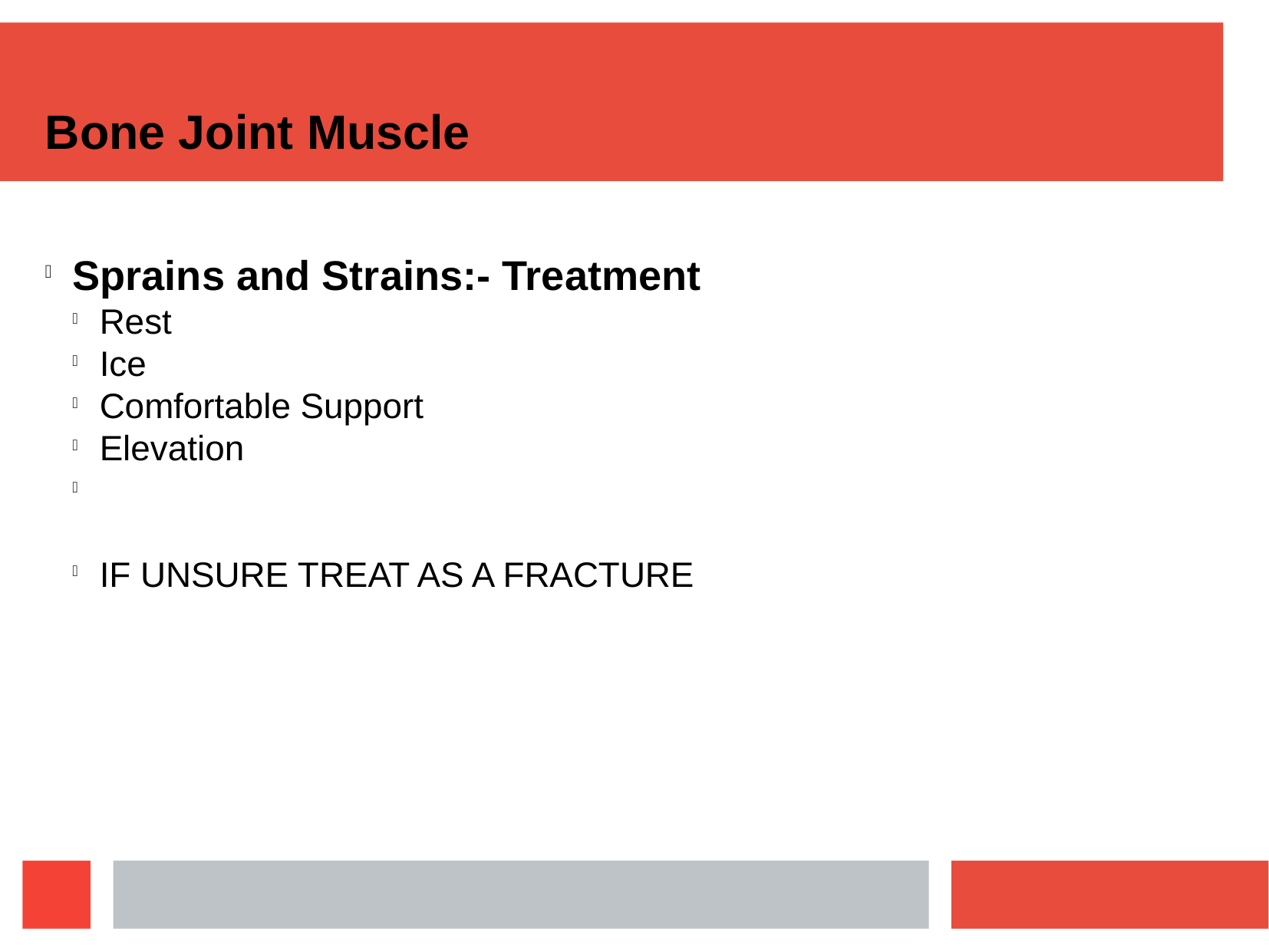

Bone Joint Muscle
Sprains and Strains:- Treatment
Rest
Ice
Comfortable Support
Elevation

IF UNSURE TREAT AS A FRACTURE